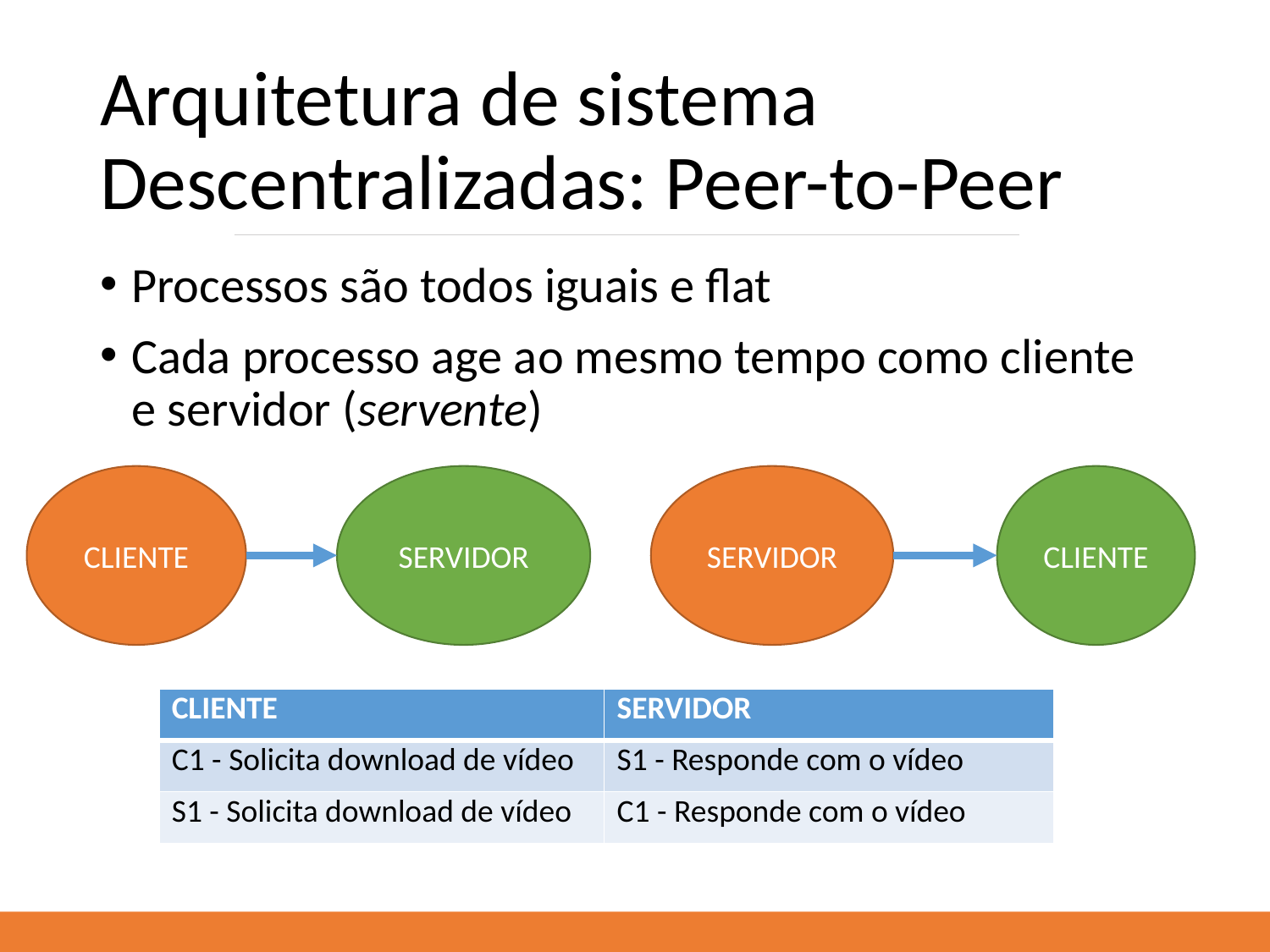

# Arquitetura de sistema Descentralizadas: Peer-to-Peer
Processos são todos iguais e flat
Cada processo age ao mesmo tempo como cliente e servidor (servente)
CLIENTE
SERVIDOR
SERVIDOR
CLIENTE
| CLIENTE | SERVIDOR |
| --- | --- |
| C1 - Solicita download de vídeo | S1 - Responde com o vídeo |
| S1 - Solicita download de vídeo | C1 - Responde com o vídeo |